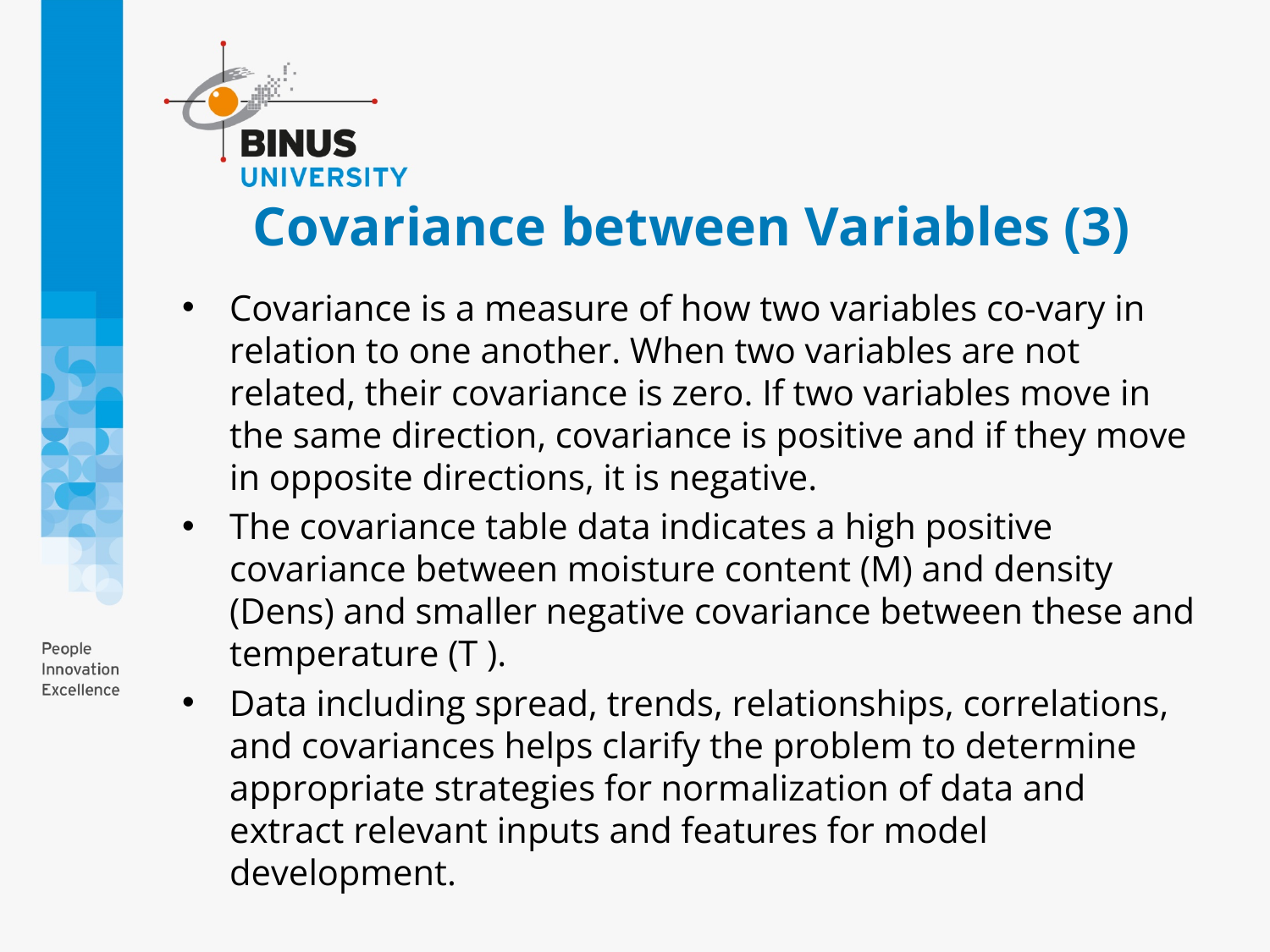

# Covariance between Variables (3)
Covariance is a measure of how two variables co-vary in relation to one another. When two variables are not related, their covariance is zero. If two variables move in the same direction, covariance is positive and if they move in opposite directions, it is negative.
The covariance table data indicates a high positive covariance between moisture content (M) and density (Dens) and smaller negative covariance between these and temperature (T ).
Data including spread, trends, relationships, correlations, and covariances helps clarify the problem to determine appropriate strategies for normalization of data and extract relevant inputs and features for model development.